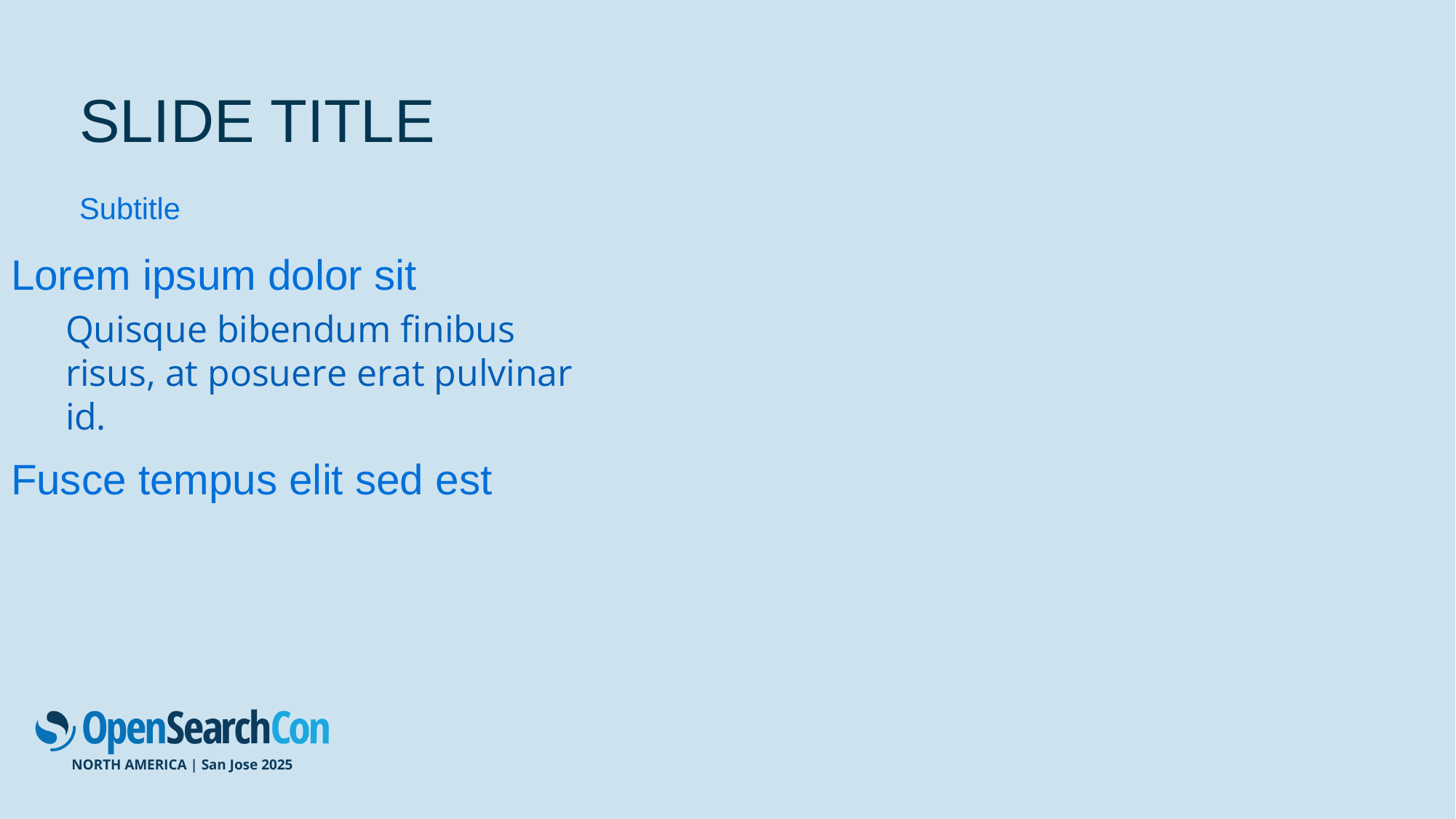

# Slide Title
Subtitle
Lorem ipsum dolor sit
Quisque bibendum finibus risus, at posuere erat pulvinar id.
Fusce tempus elit sed est